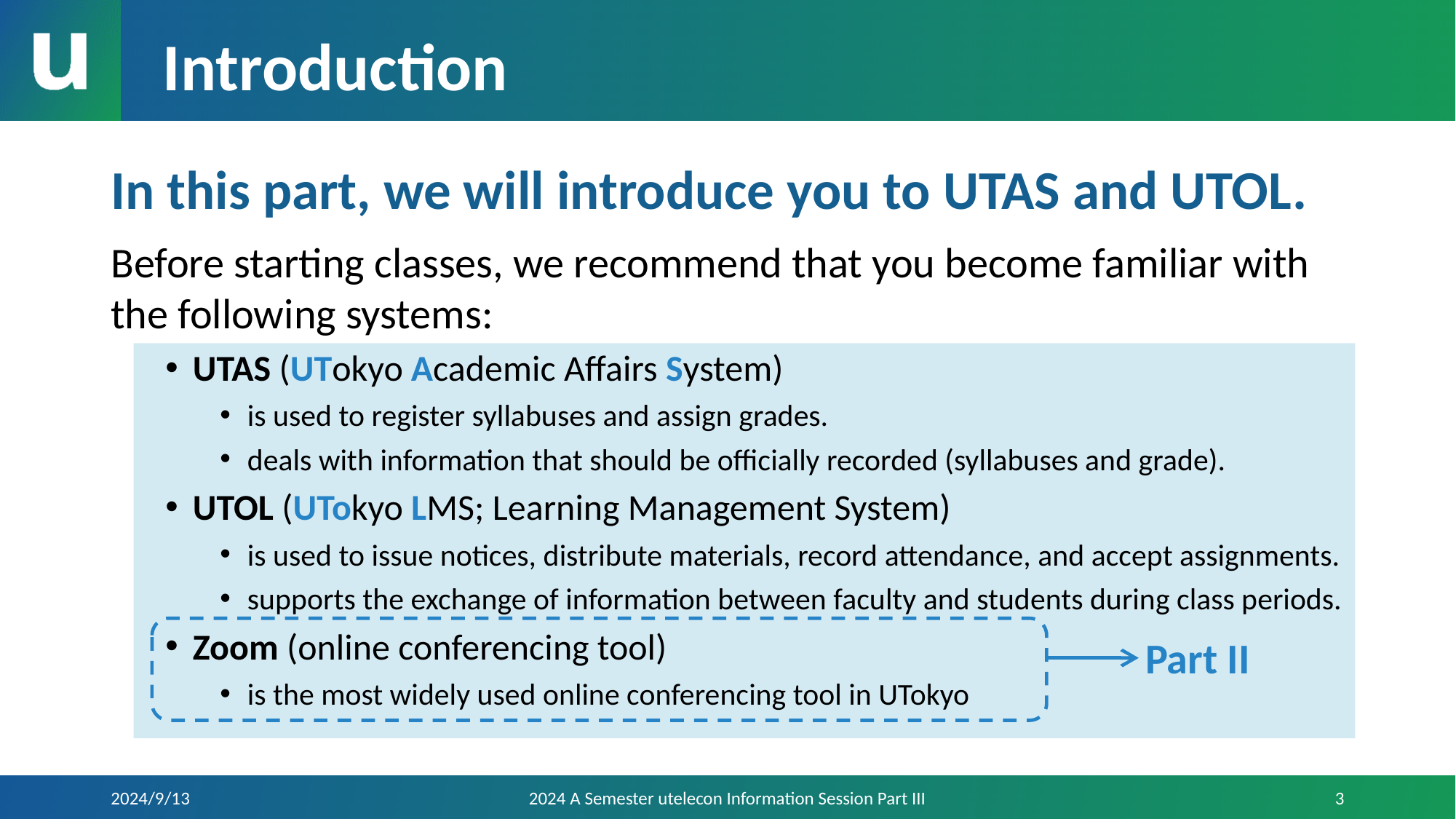

# Introduction
In this part, we will introduce you to UTAS and UTOL.
Before starting classes, we recommend that you become familiar with the following systems:
UTAS (UTokyo Academic Affairs System)
is used to register syllabuses and assign grades.
deals with information that should be officially recorded (syllabuses and grade).
UTOL (UTokyo LMS; Learning Management System)
is used to issue notices, distribute materials, record attendance, and accept assignments.
supports the exchange of information between faculty and students during class periods.
Zoom (online conferencing tool)
is the most widely used online conferencing tool in UTokyo

Part II
2024/9/13
2024 A Semester utelecon Information Session Part III
3